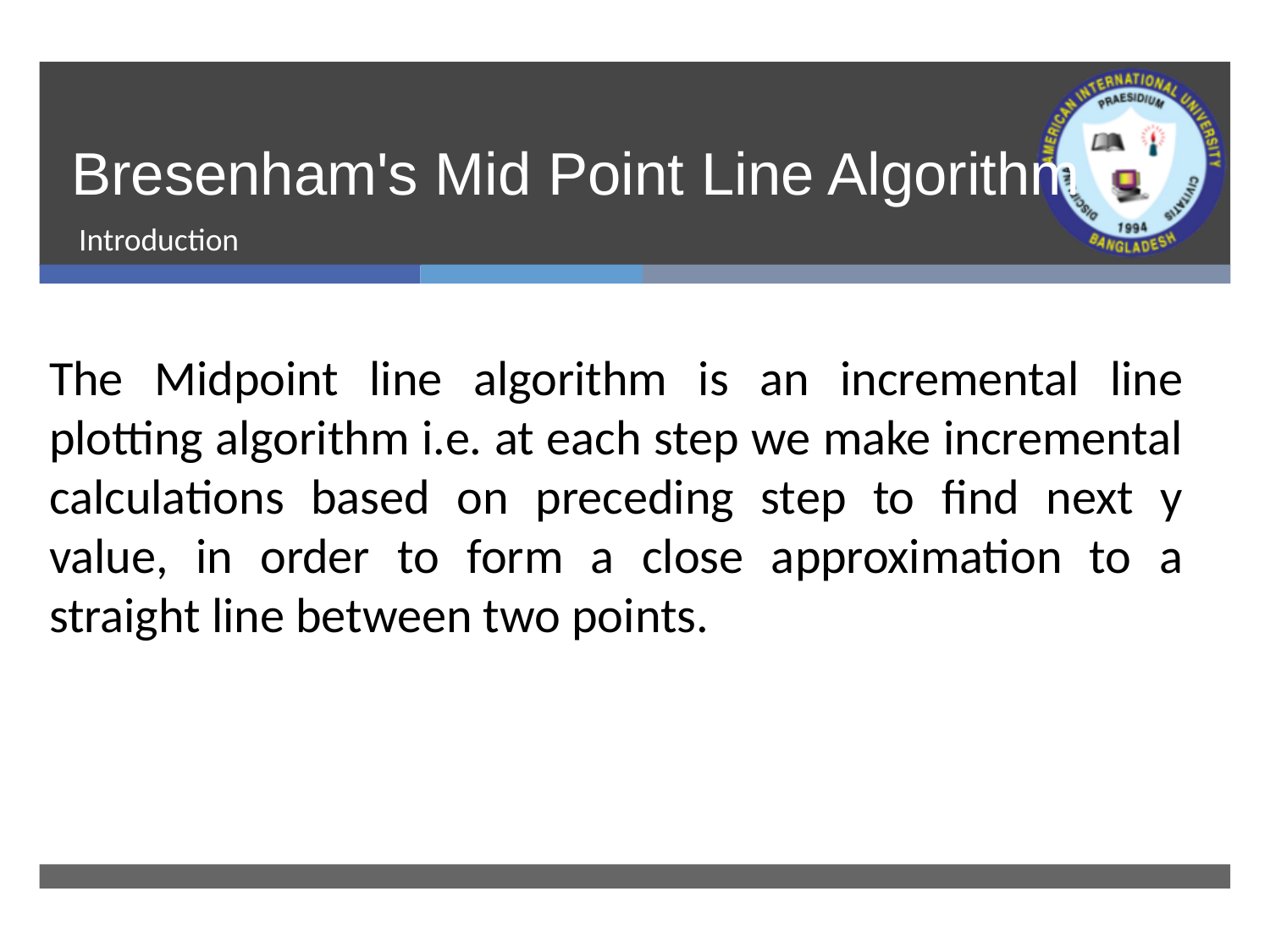

# Bresenham's Mid Point Line Algorithm
Introduction
The Midpoint line algorithm is an incremental line plotting algorithm i.e. at each step we make incremental calculations based on preceding step to find next y value, in order to form a close approximation to a straight line between two points.